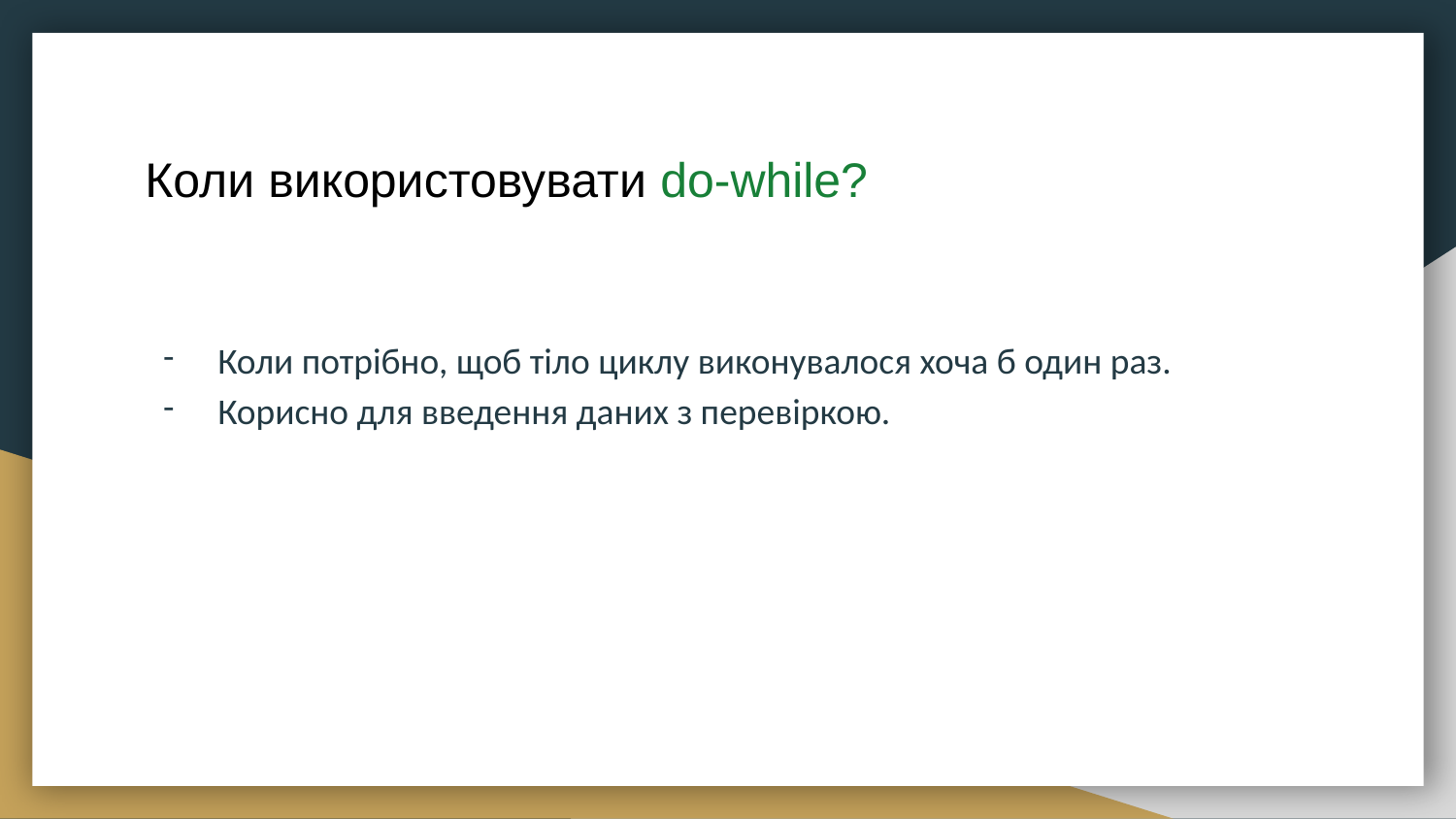

# Коли використовувати do-while?
Коли потрібно, щоб тіло циклу виконувалося хоча б один раз.
Корисно для введення даних з перевіркою.